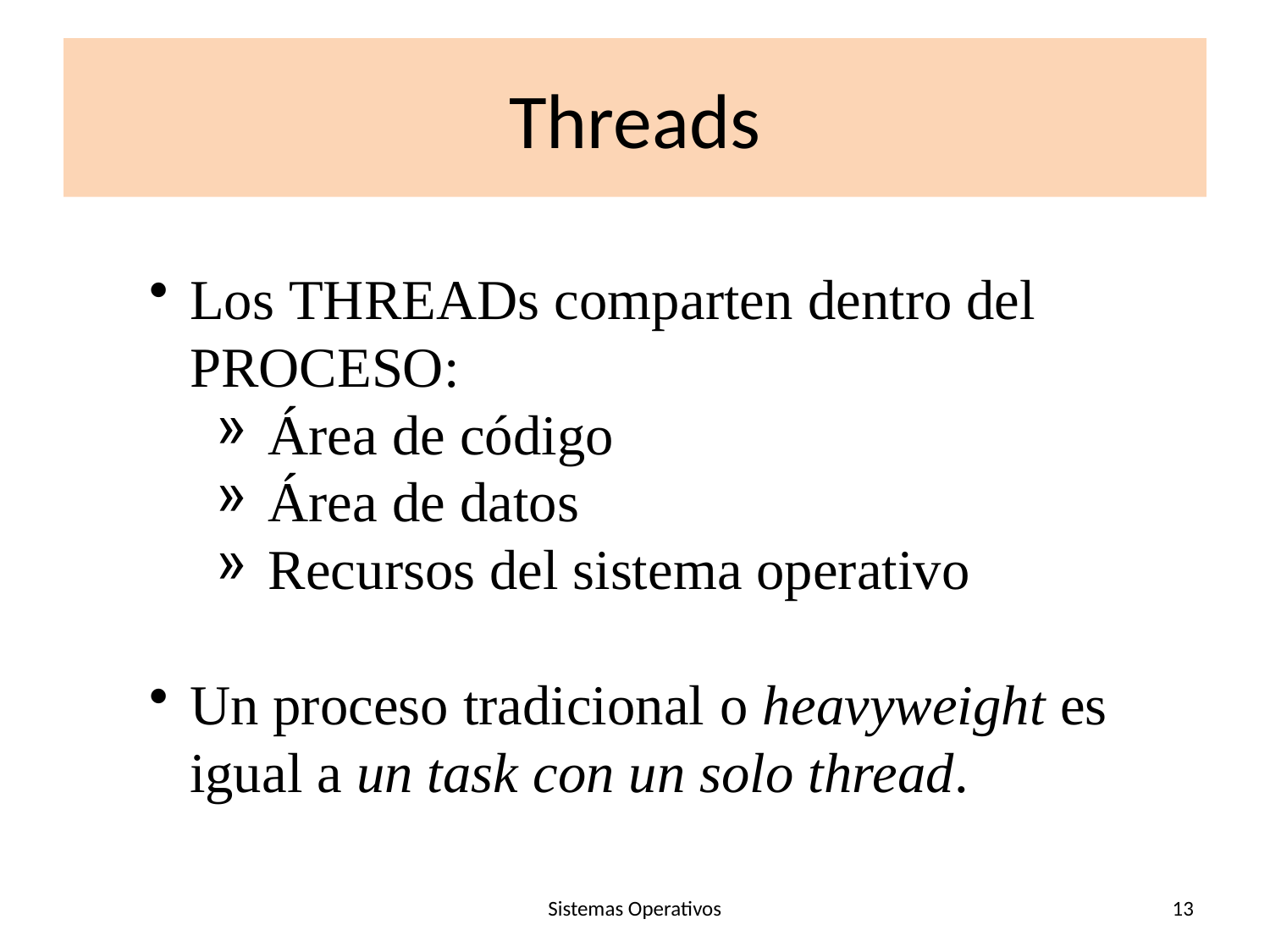

# Threads
Los THREADs comparten dentro del PROCESO:
Área de código
Área de datos
Recursos del sistema operativo

Un proceso tradicional o heavyweight es igual a un task con un solo thread.
Sistemas Operativos
13